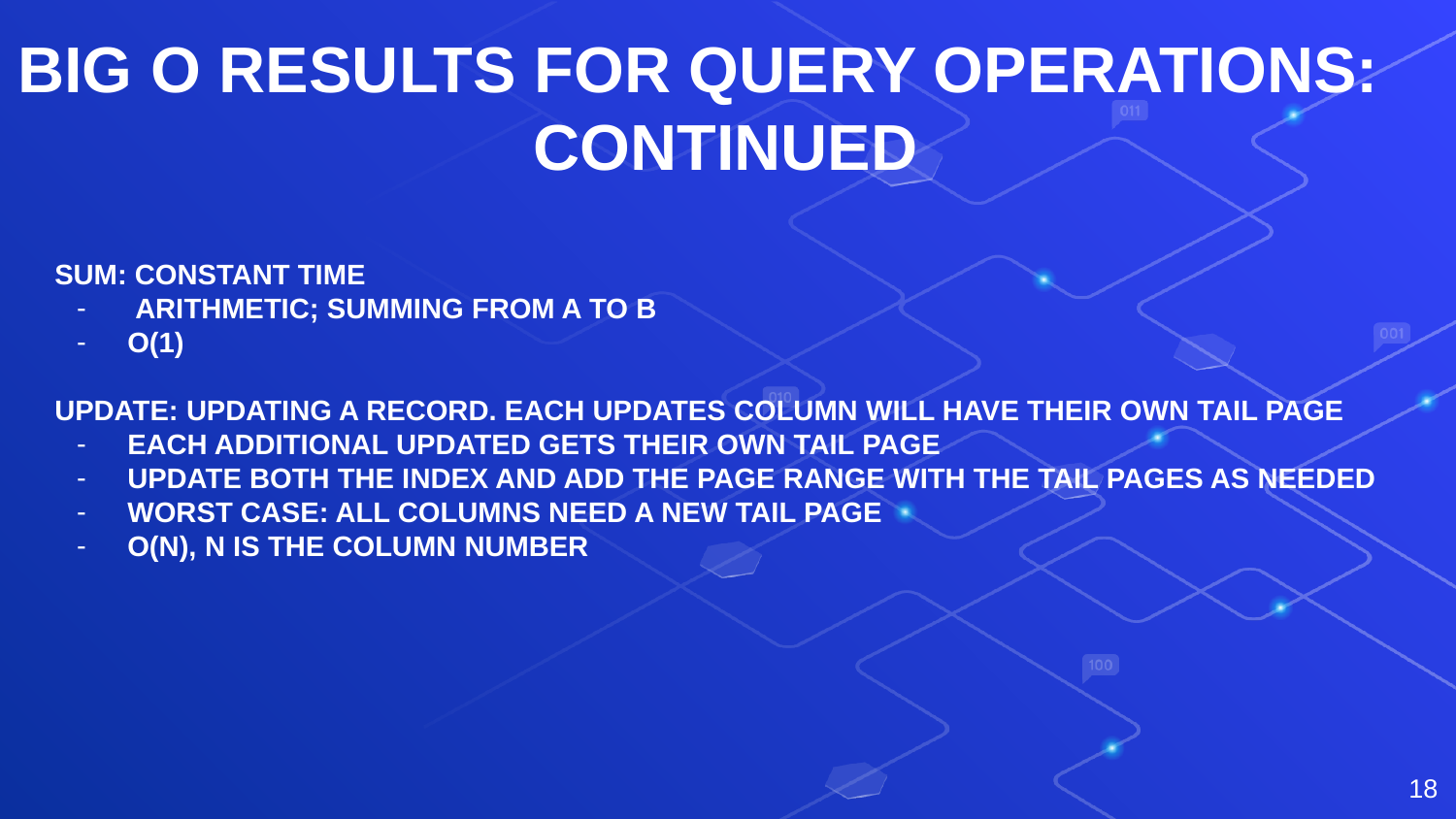

BIG O RESULTS FOR QUERY OPERATIONS:    CONTINUED
SUM: CONSTANT TIME
 ARITHMETIC; SUMMING FROM A TO B
O(1)

UPDATE: UPDATING A RECORD. EACH UPDATES COLUMN WILL HAVE THEIR OWN TAIL PAGE
EACH ADDITIONAL UPDATED GETS THEIR OWN TAIL PAGE
UPDATE BOTH THE INDEX AND ADD THE PAGE RANGE WITH THE TAIL PAGES AS NEEDED
WORST CASE: ALL COLUMNS NEED A NEW TAIL PAGE
O(N), N IS THE COLUMN NUMBER

18